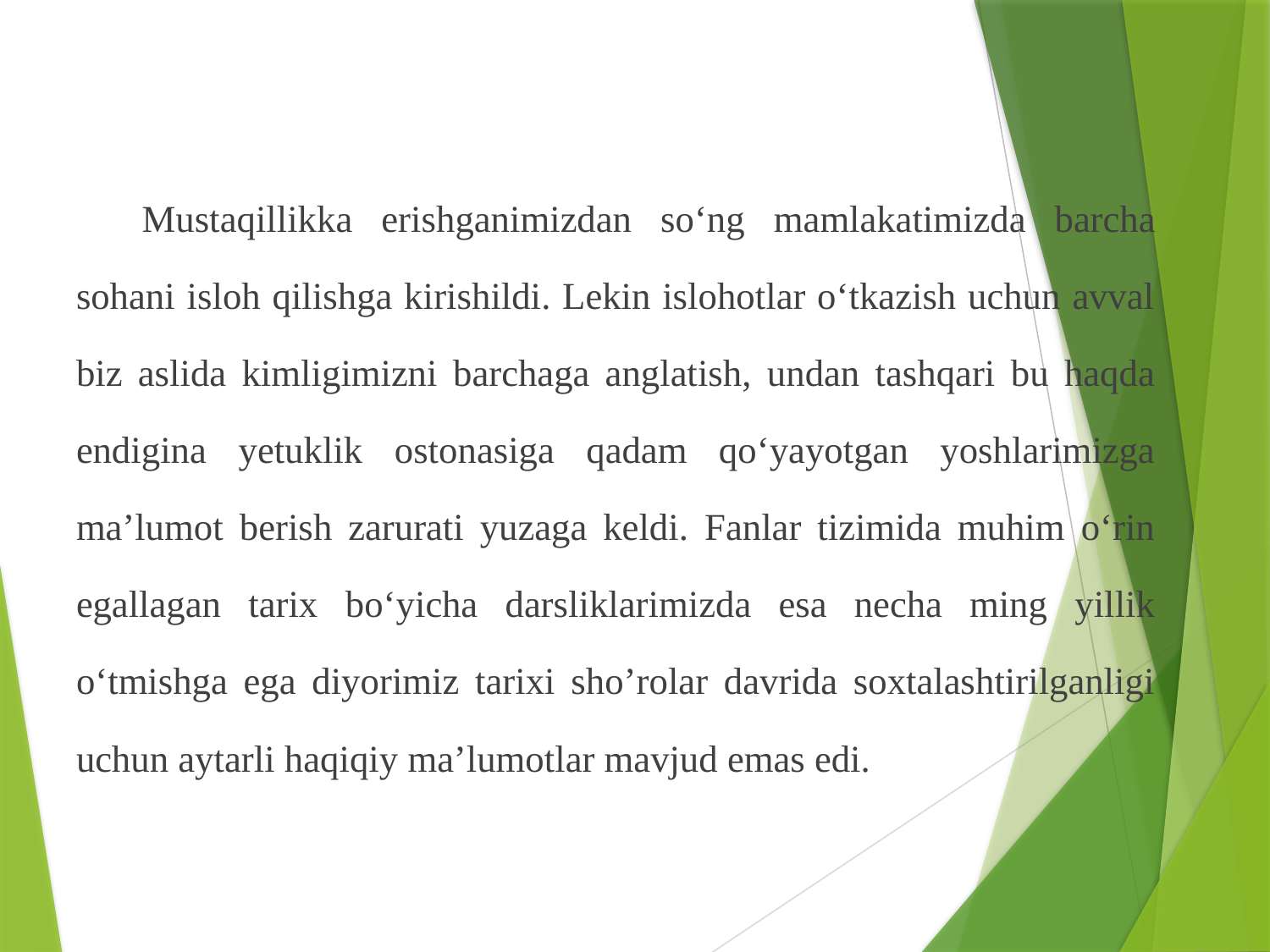

Mustaqillikka erishganimizdan so‘ng mamlakatimizda barcha sohani isloh qilishga kirishildi. Lekin islohotlar o‘tkazish uchun avval biz aslida kimligimizni barchaga anglatish, undan tashqari bu haqda endigina yetuklik ostonasiga qadam qo‘yayotgan yoshlarimizga ma’lumot berish zarurati yuzaga keldi. Fanlar tizimida muhim o‘rin egallagan tarix bo‘yicha darsliklarimizda esa necha ming yillik o‘tmishga ega diyorimiz tarixi sho’rolar davrida soxtalashtirilganligi uchun aytarli haqiqiy ma’lumotlar mavjud emas edi.